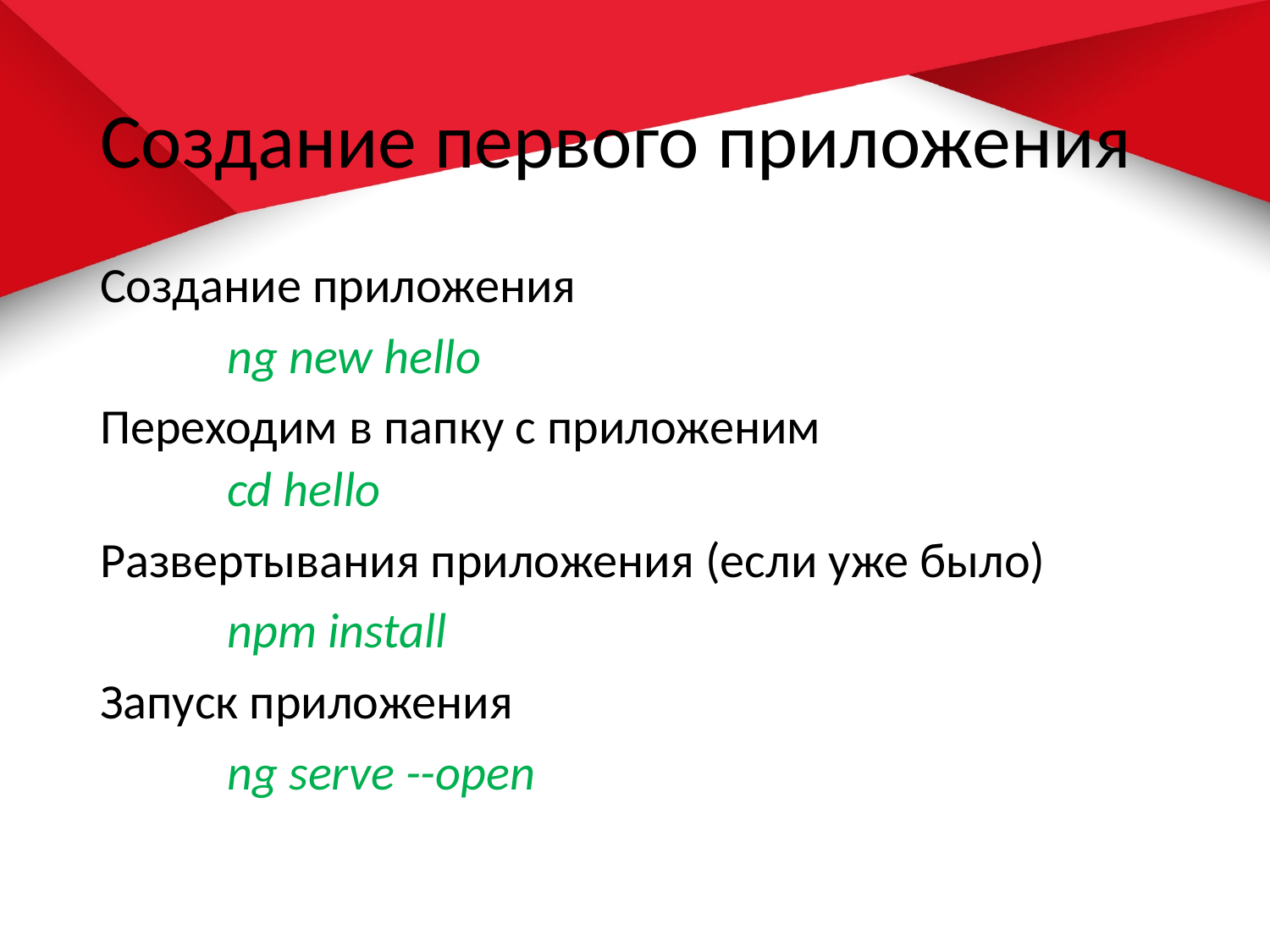

# Создание первого приложения
Создание приложения
	ng new hello
Переходим в папку с приложеним
cd hello
Развертывания приложения (если уже было)
	npm install
Запуск приложения
	ng serve --open